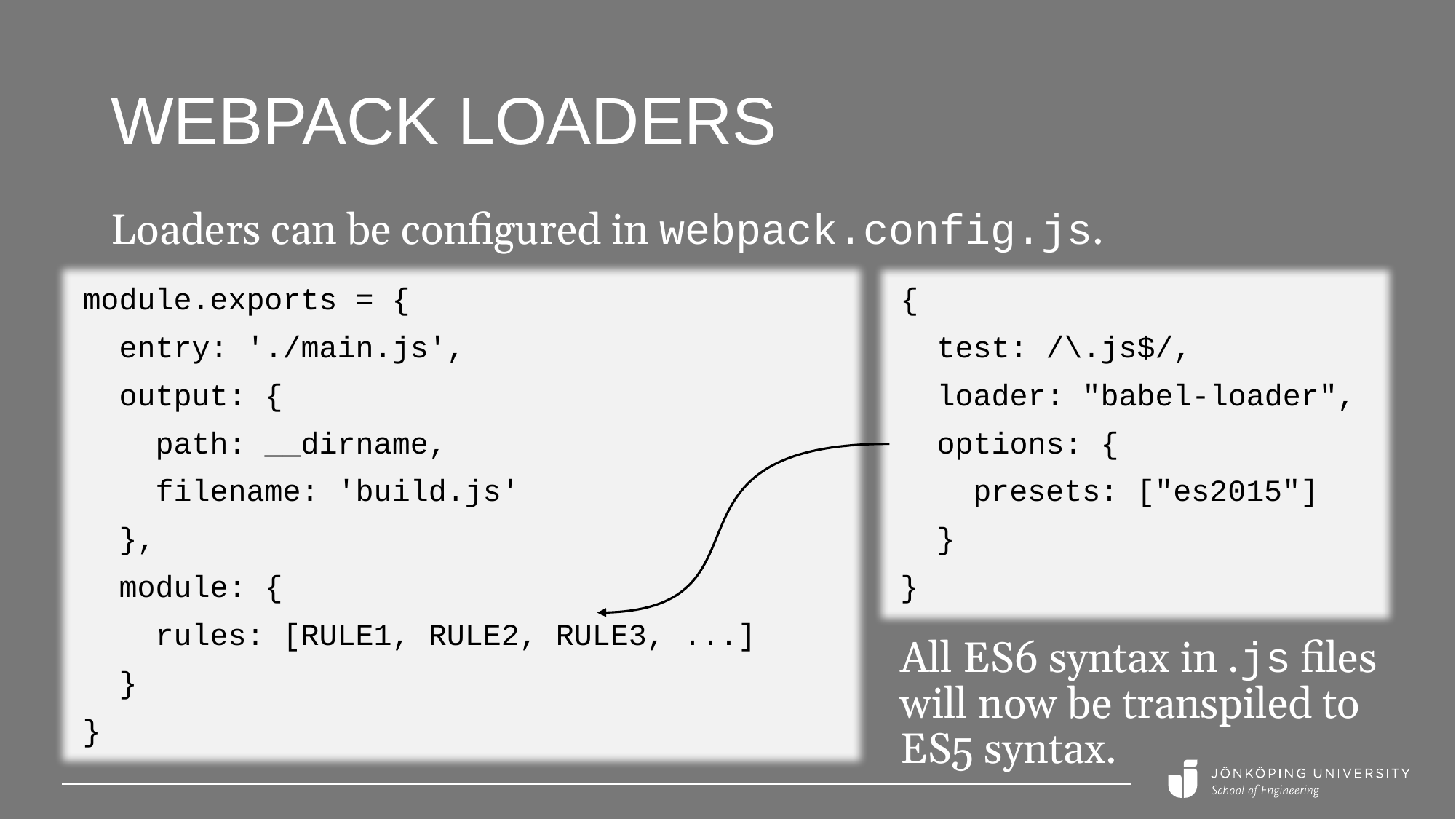

# Webpack Loaders
Loaders can be configured in webpack.config.js.
module.exports = {
  entry: './main.js',
  output: {
    path: __dirname,
    filename: 'build.js'
  },
  module: {
    rules: [RULE1, RULE2, RULE3, ...]
  }
}
{
  test: /\.js$/,
  loader: "babel-loader",
  options: {
    presets: ["es2015"]
  }
}
All ES6 syntax in .js files will now be transpiled to ES5 syntax.